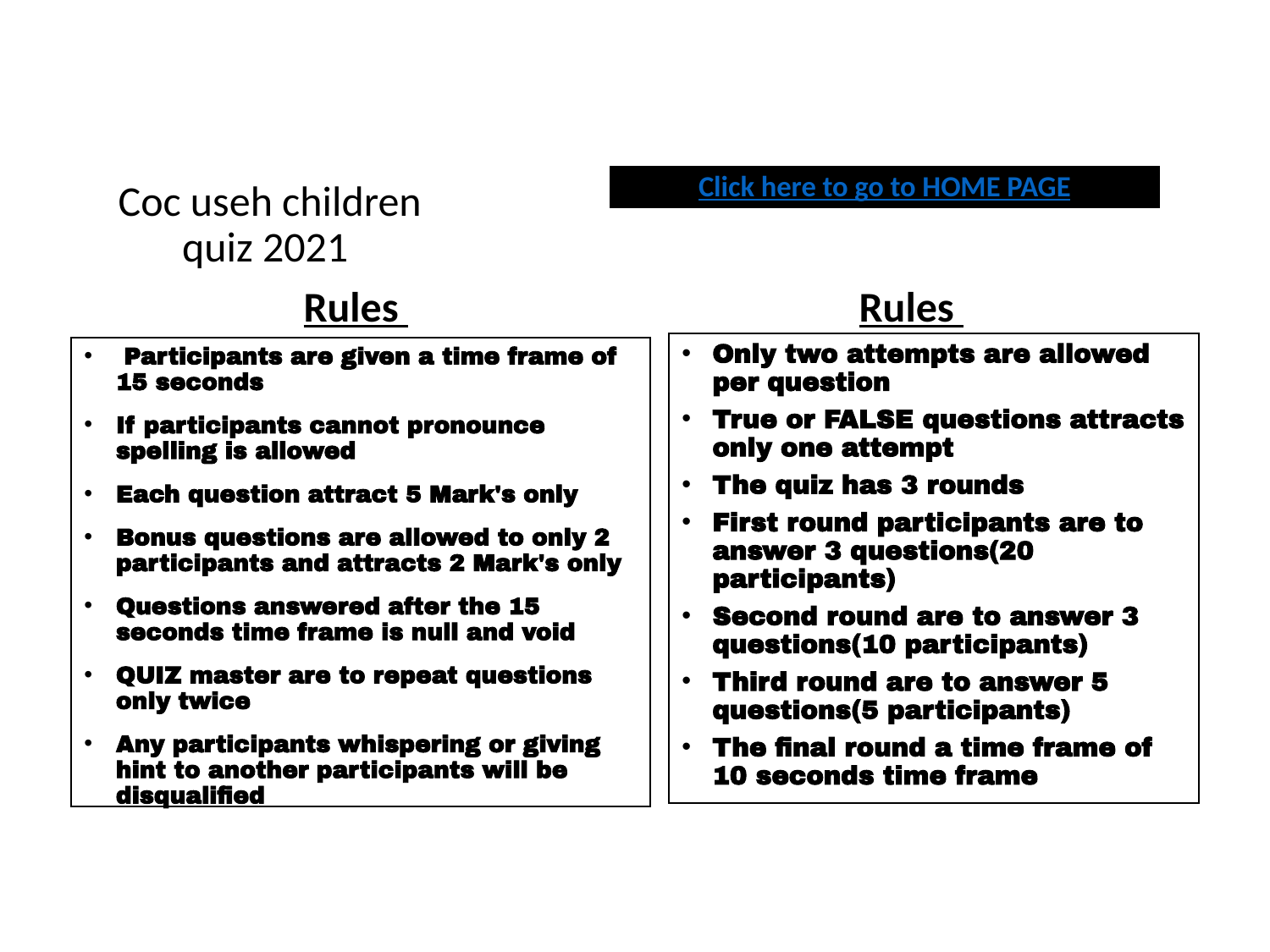

Click here to go to HOME PAGE
# Coc useh children quiz 2021
Rules
Rules
Only two attempts are allowed per question
True or FALSE questions attracts only one attempt
The quiz has 3 rounds
First round participants are to answer 3 questions(20 participants)
Second round are to answer 3 questions(10 participants)
Third round are to answer 5 questions(5 participants)
The final round a time frame of 10 seconds time frame

 Participants are given a time frame of 15 seconds
If participants cannot pronounce spelling is allowed
Each question attract 5 Mark's only
Bonus questions are allowed to only 2 participants and attracts 2 Mark's only
Questions answered after the 15 seconds time frame is null and void
QUIZ master are to repeat questions only twice
Any participants whispering or giving hint to another participants will be disqualified